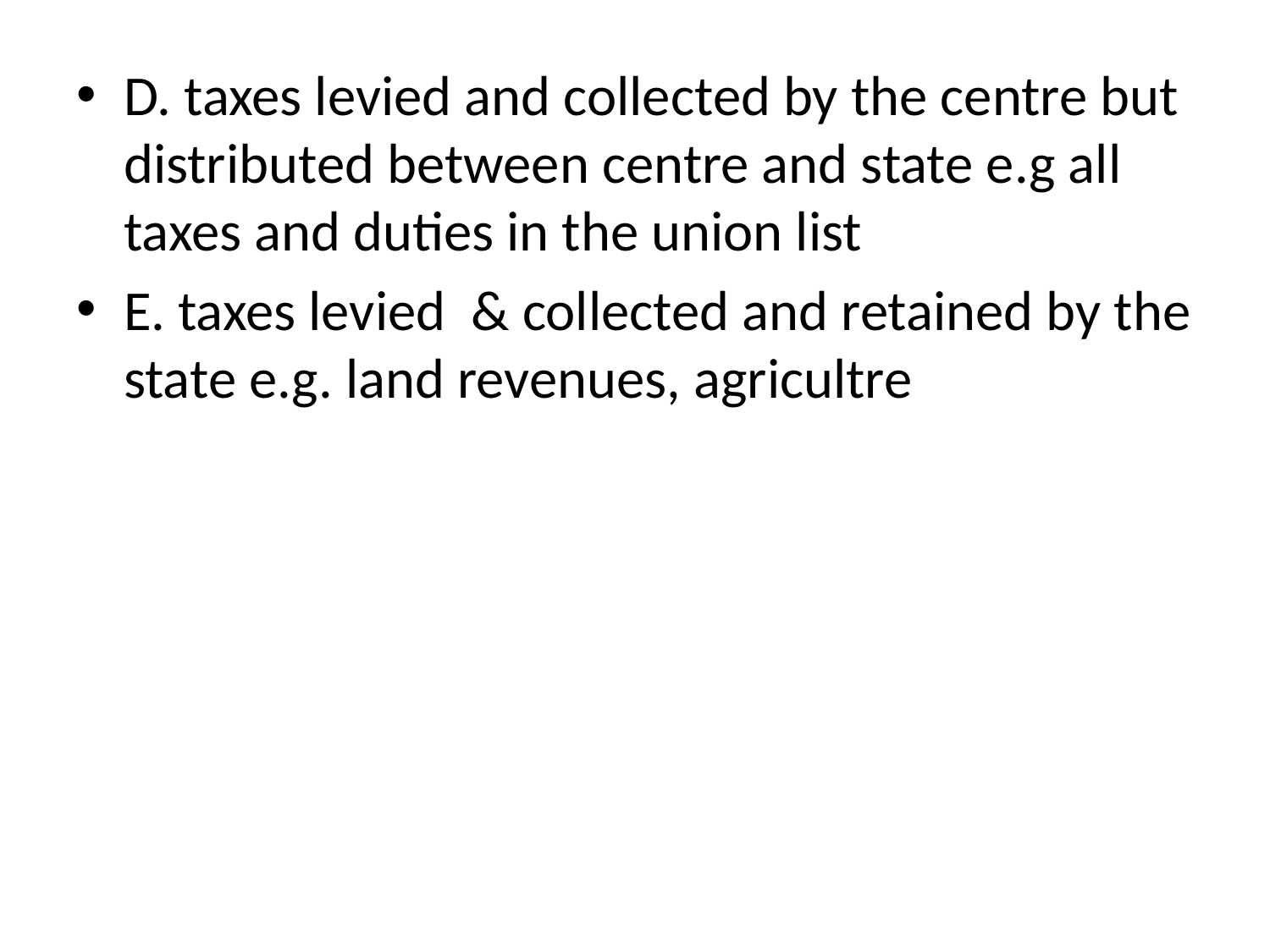

D. taxes levied and collected by the centre but distributed between centre and state e.g all taxes and duties in the union list
E. taxes levied  & collected and retained by the state e.g. land revenues, agricultre